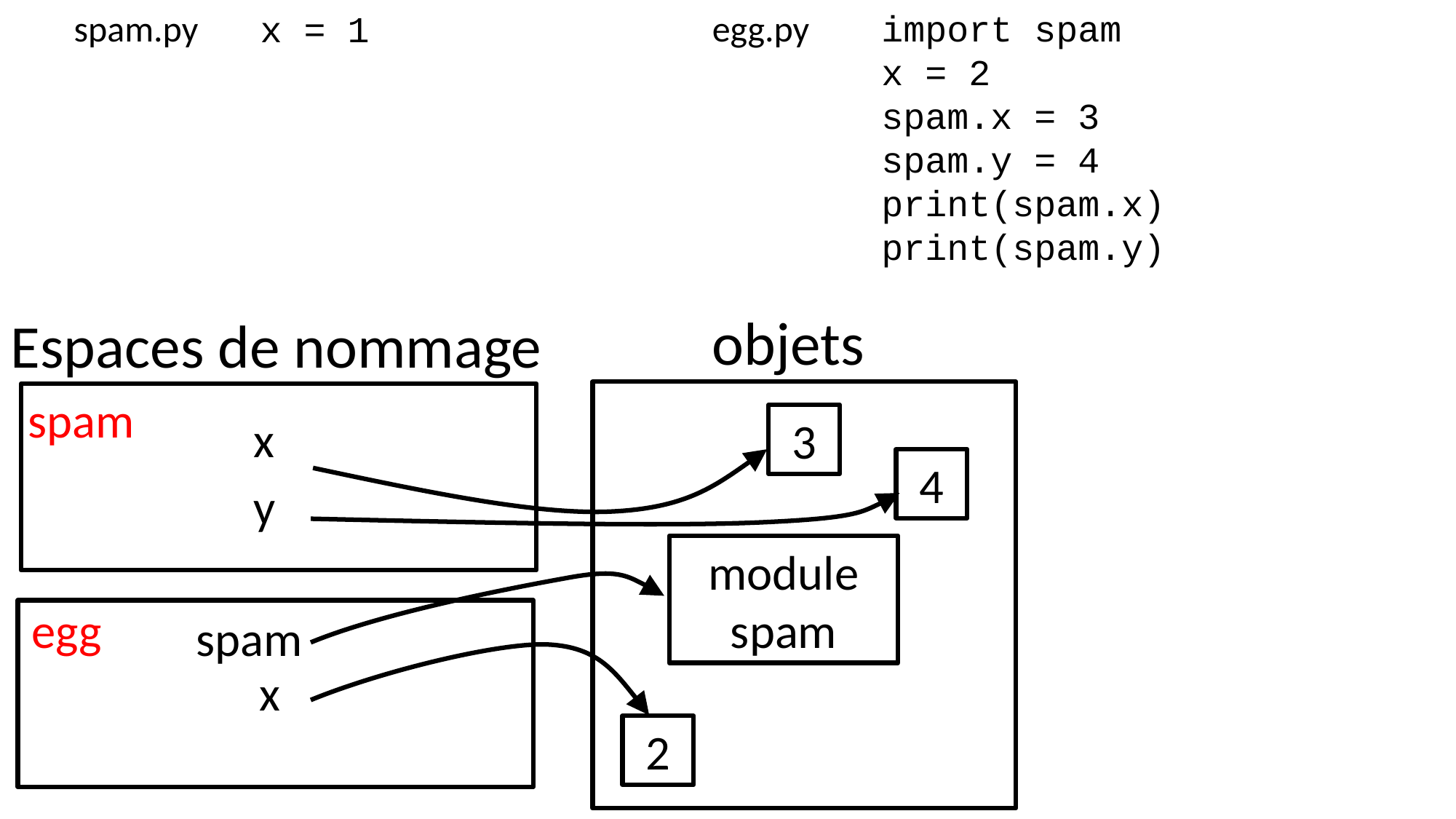

egg.py
spam.py
import spam
x = 2
spam.x = 3
spam.y = 4
print(spam.x)
print(spam.y)

x = 1
objets

Espaces de nommage
spam

x
3

4
y

module spam

egg

spam

x
2